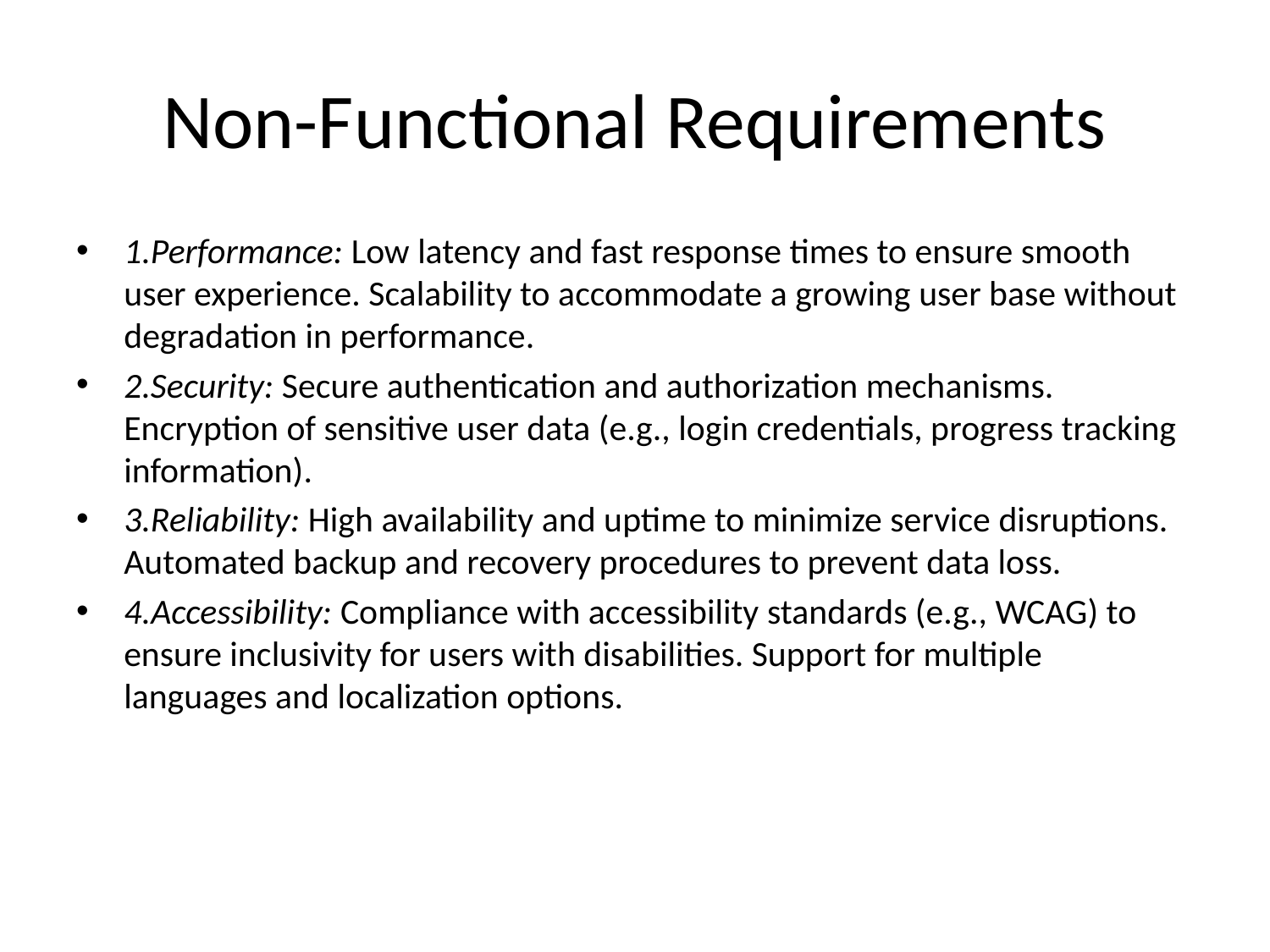

# Non-Functional Requirements
1.Performance: Low latency and fast response times to ensure smooth user experience. Scalability to accommodate a growing user base without degradation in performance.
2.Security: Secure authentication and authorization mechanisms. Encryption of sensitive user data (e.g., login credentials, progress tracking information).
3.Reliability: High availability and uptime to minimize service disruptions. Automated backup and recovery procedures to prevent data loss.
4.Accessibility: Compliance with accessibility standards (e.g., WCAG) to ensure inclusivity for users with disabilities. Support for multiple languages and localization options.